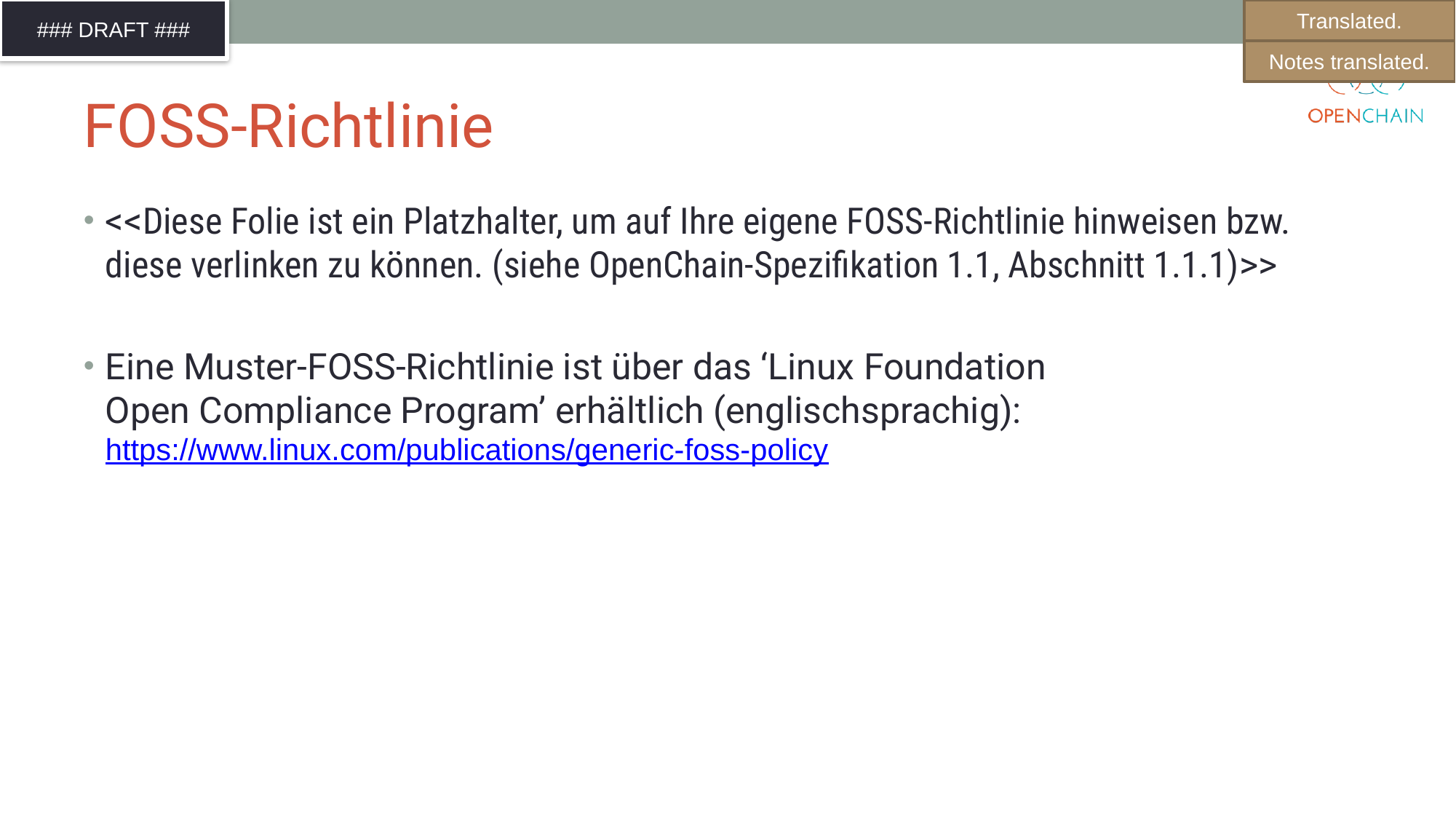

Translated.
Notes translated.
# FOSS-Richtlinie
<<Diese Folie ist ein Platzhalter, um auf Ihre eigene FOSS-Richtlinie hinweisen bzw. diese verlinken zu können. (siehe OpenChain-Spezifikation 1.1, Abschnitt 1.1.1)>>

Eine Muster-FOSS-Richtlinie ist über das ‘Linux Foundation
Open Compliance Program’ erhältlich (englischsprachig):
https://www.linux.com/publications/generic-foss-policy